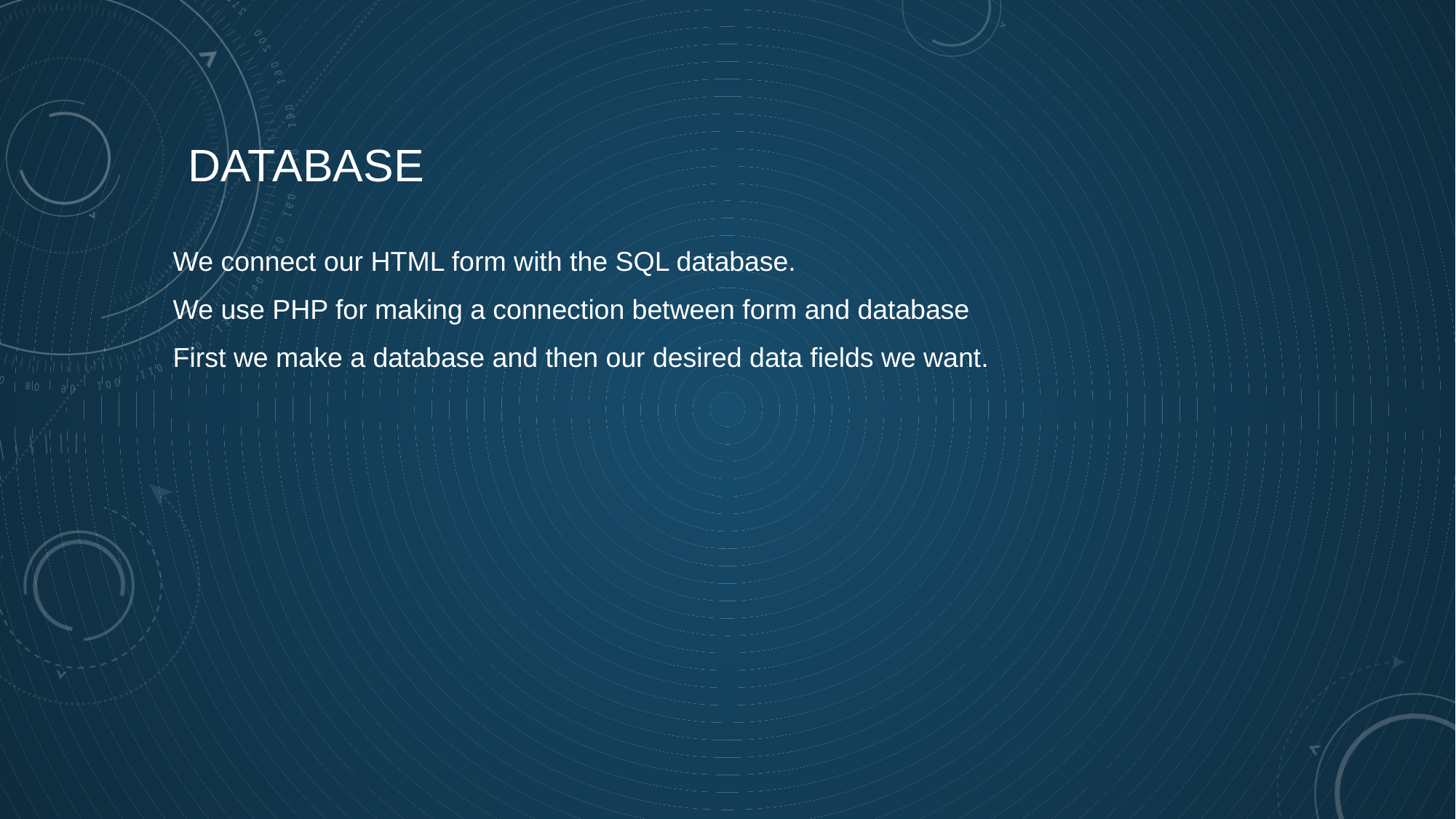

# Database
We connect our HTML form with the SQL database.
We use PHP for making a connection between form and database
First we make a database and then our desired data fields we want.